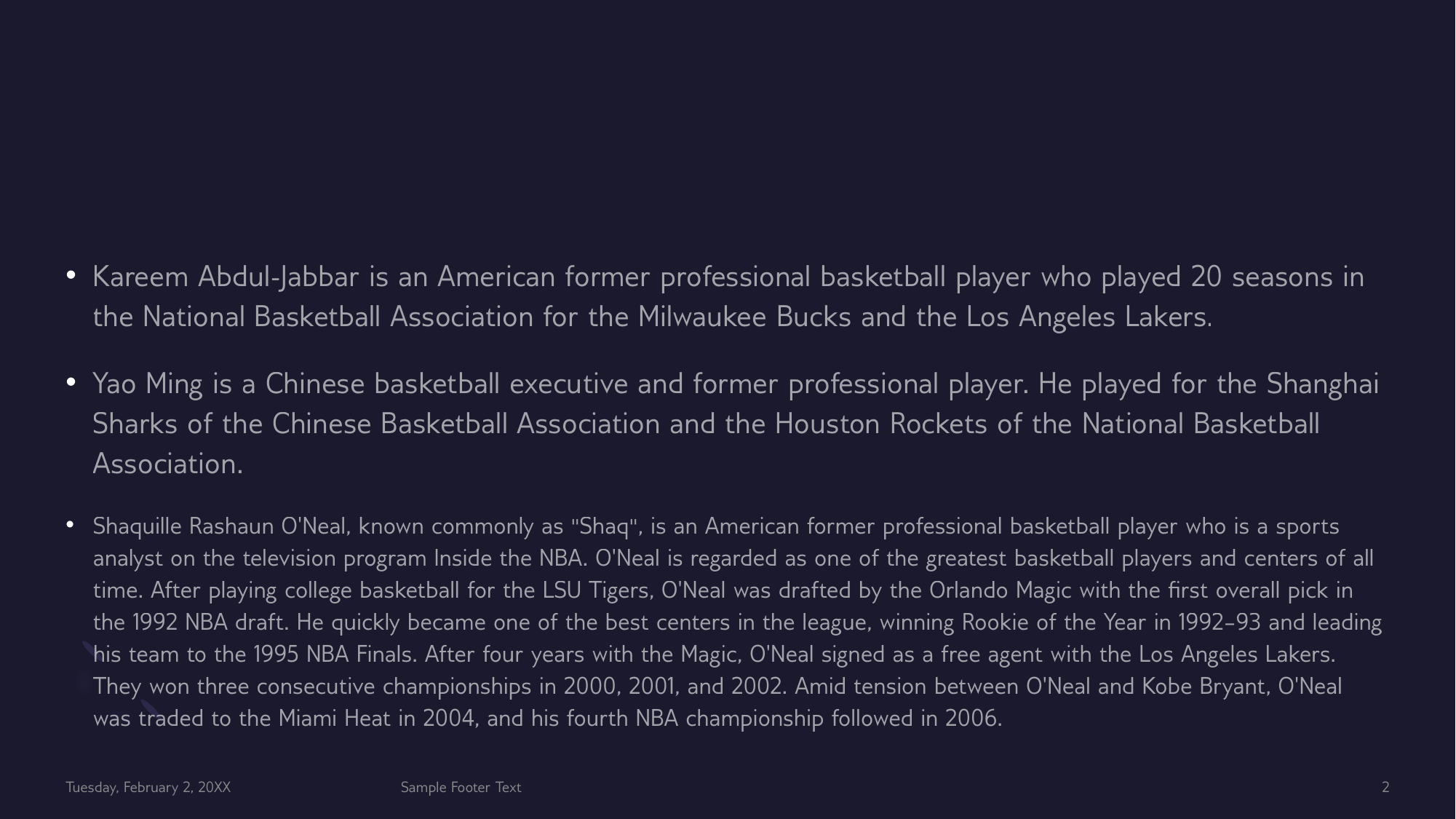

#
Kareem Abdul-Jabbar is an American former professional basketball player who played 20 seasons in the National Basketball Association for the Milwaukee Bucks and the Los Angeles Lakers.
Yao Ming is a Chinese basketball executive and former professional player. He played for the Shanghai Sharks of the Chinese Basketball Association and the Houston Rockets of the National Basketball Association.
Shaquille Rashaun O'Neal, known commonly as "Shaq", is an American former professional basketball player who is a sports analyst on the television program Inside the NBA. O'Neal is regarded as one of the greatest basketball players and centers of all time. After playing college basketball for the LSU Tigers, O'Neal was drafted by the Orlando Magic with the first overall pick in the 1992 NBA draft. He quickly became one of the best centers in the league, winning Rookie of the Year in 1992–93 and leading his team to the 1995 NBA Finals. After four years with the Magic, O'Neal signed as a free agent with the Los Angeles Lakers. They won three consecutive championships in 2000, 2001, and 2002. Amid tension between O'Neal and Kobe Bryant, O'Neal was traded to the Miami Heat in 2004, and his fourth NBA championship followed in 2006.
Tuesday, February 2, 20XX
Sample Footer Text
2